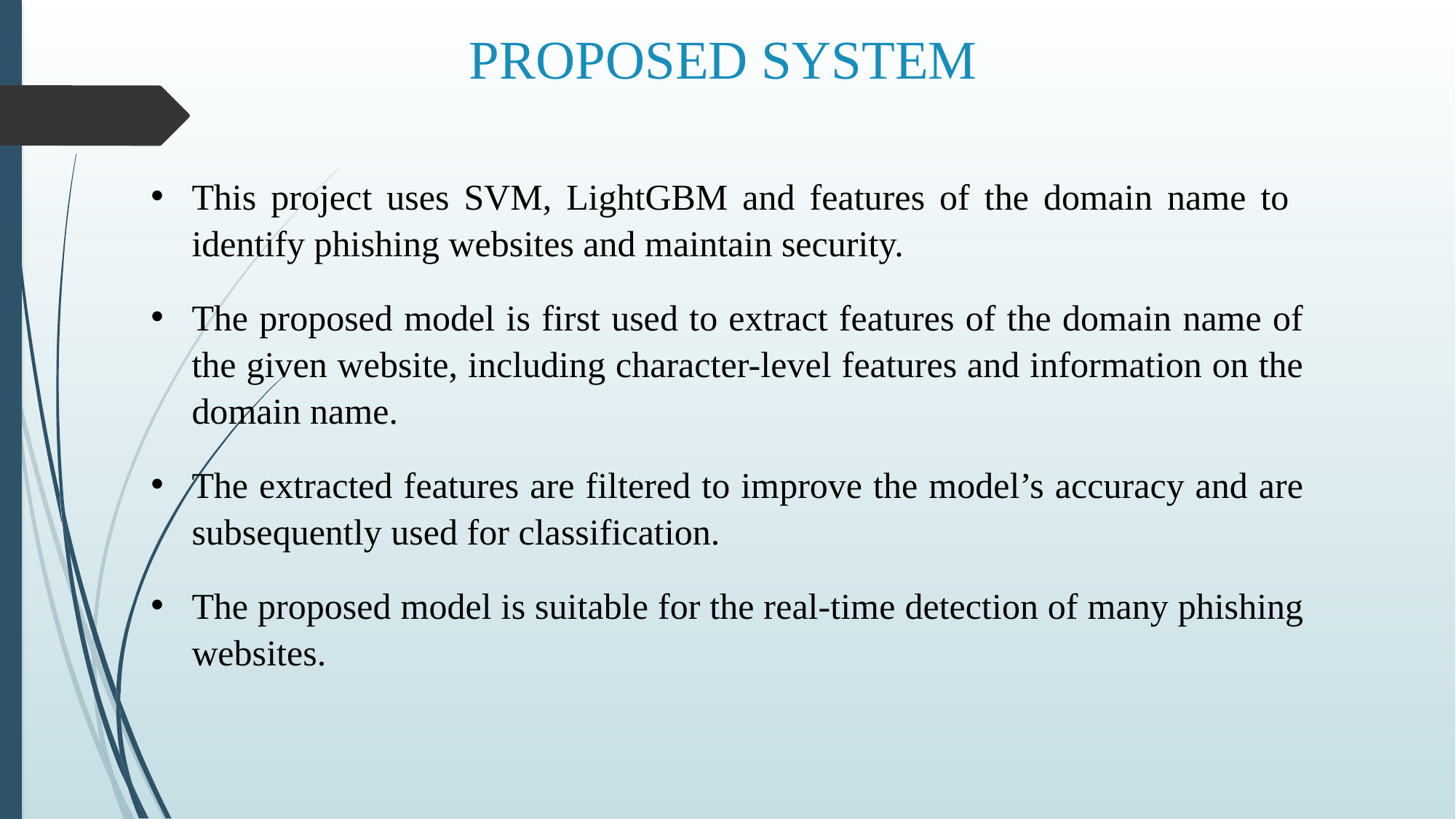

# PROPOSED SYSTEM
This project uses SVM, LightGBM and features of the domain name to  identify phishing websites and maintain security.
The proposed model is first used to extract features of the domain name of the given website, including character-level features and information on the domain name.
The extracted features are filtered to improve the model’s accuracy and are subsequently used for classification.
The proposed model is suitable for the real-time detection of many phishing websites.